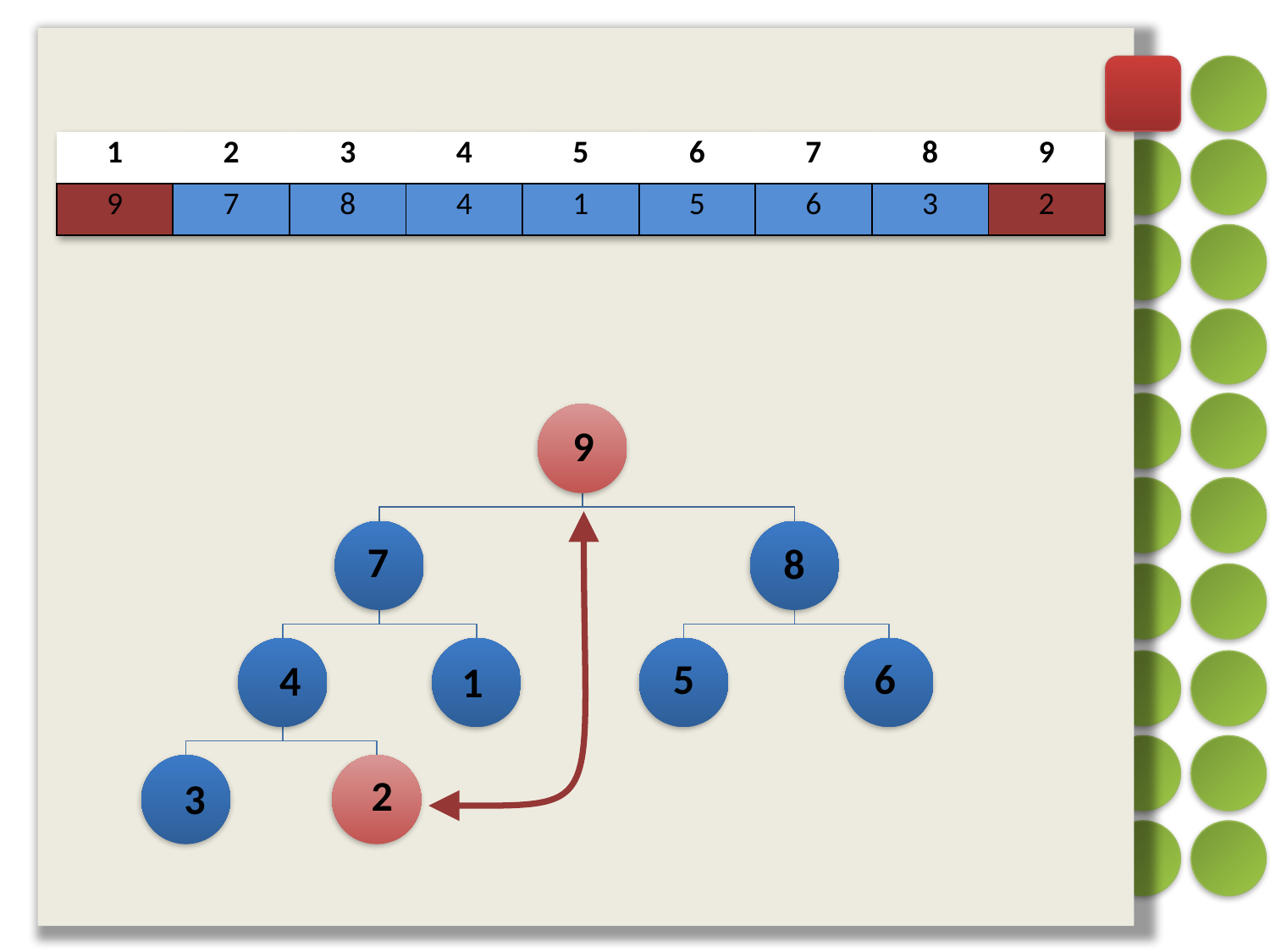

| 1 | 2 | 3 | 4 | 5 | 6 | 7 | 8 | 9 |
| --- | --- | --- | --- | --- | --- | --- | --- | --- |
| 9 | 7 | 8 | 4 | 1 | 5 | 6 | 3 | 2 |
9
7
4
3
2
1
8
5
6